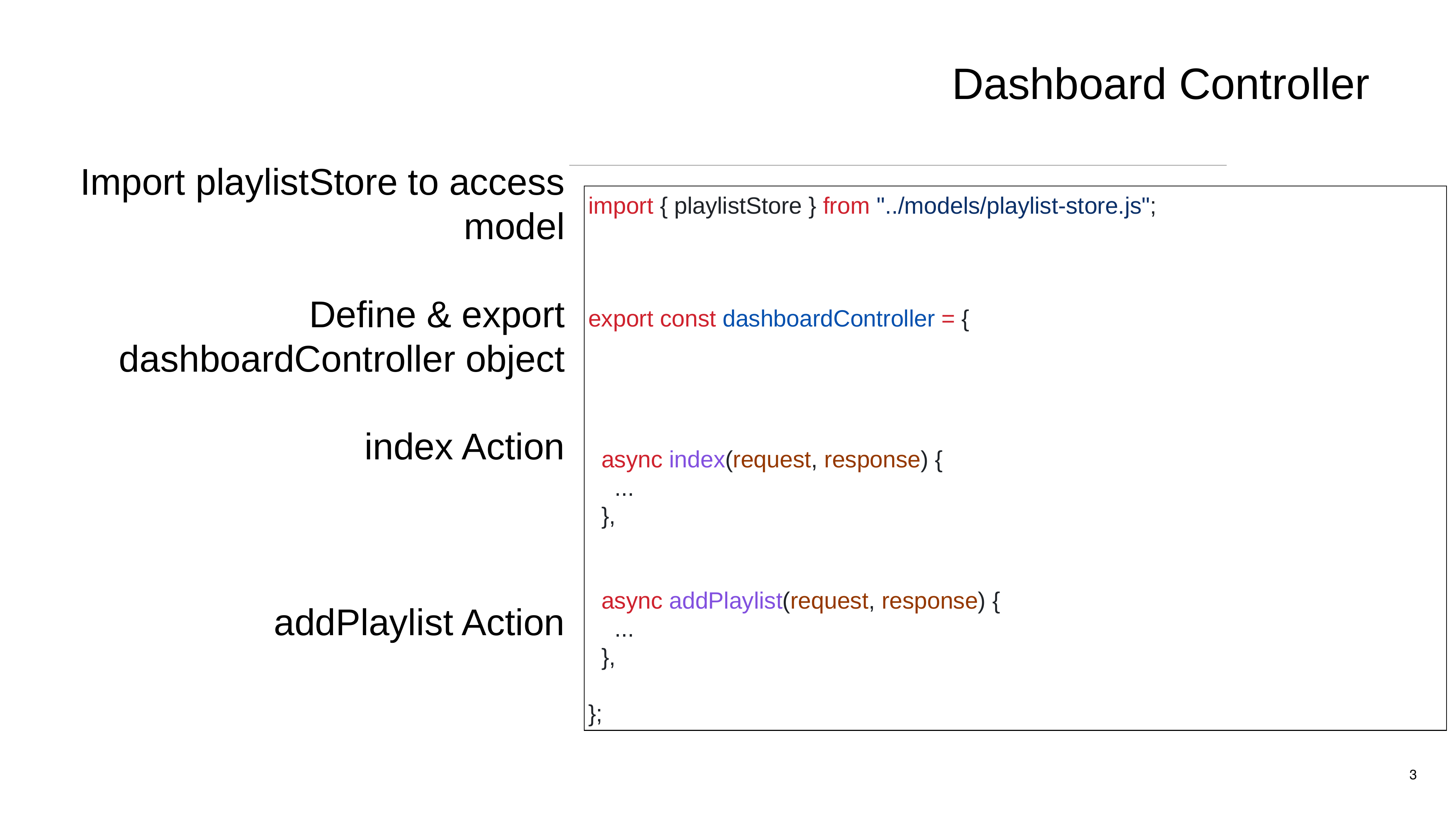

# Dashboard Controller
Import playlistStore to access model
Define & export dashboardController object
index Action

addPlaylist Action
import { playlistStore } from "../models/playlist-store.js";

export const dashboardController = {

  async index(request, response) {
    ...
  },

  async addPlaylist(request, response) {
    ...
  },

};
3